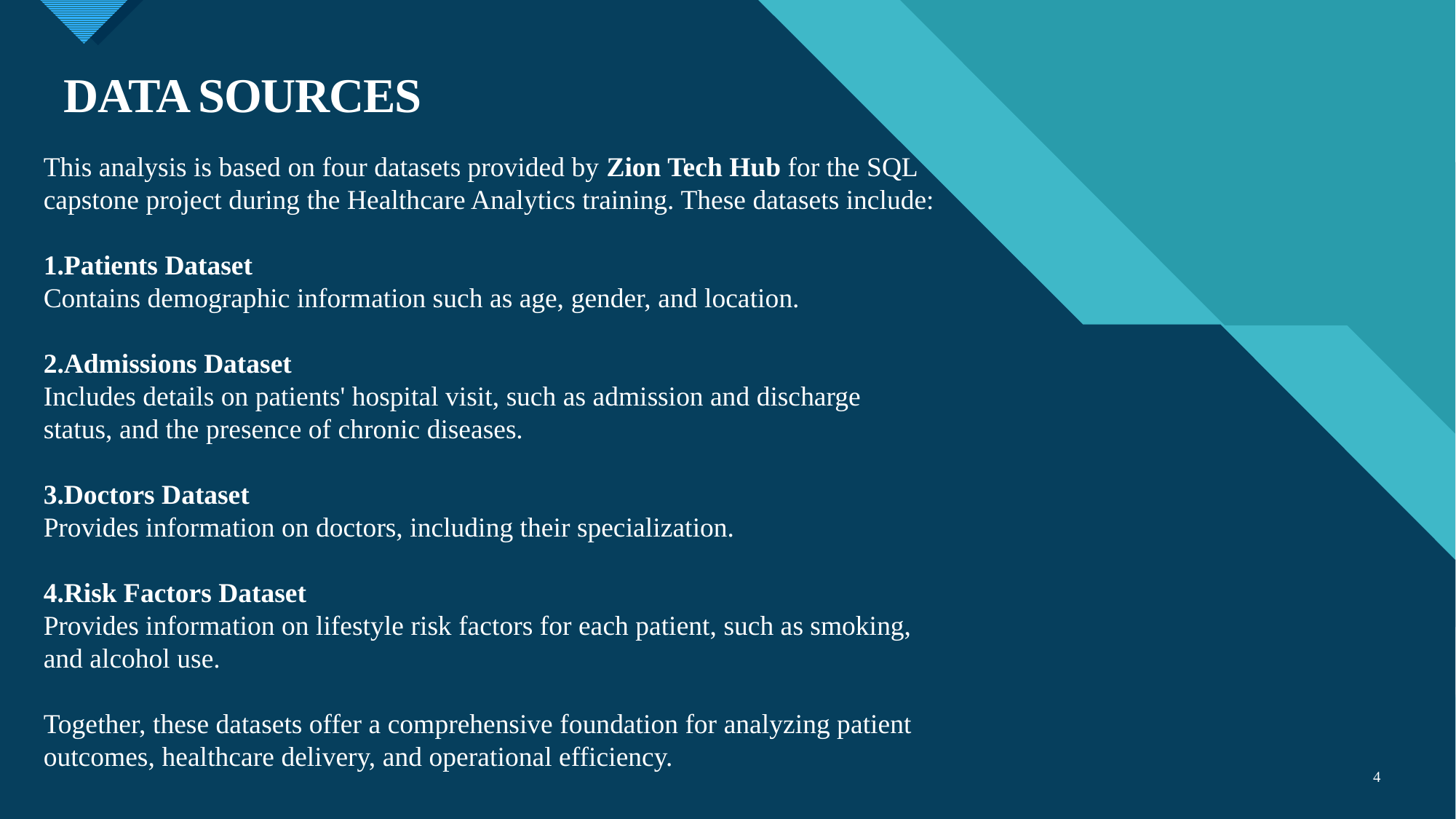

# DATA SOURCES
This analysis is based on four datasets provided by Zion Tech Hub for the SQL capstone project during the Healthcare Analytics training. These datasets include:

Patients Dataset
Contains demographic information such as age, gender, and location.

Admissions Dataset
Includes details on patients' hospital visit, such as admission and discharge status, and the presence of chronic diseases.

Doctors Dataset
Provides information on doctors, including their specialization.

Risk Factors Dataset
Provides information on lifestyle risk factors for each patient, such as smoking, and alcohol use.

Together, these datasets offer a comprehensive foundation for analyzing patient outcomes, healthcare delivery, and operational efficiency.
4